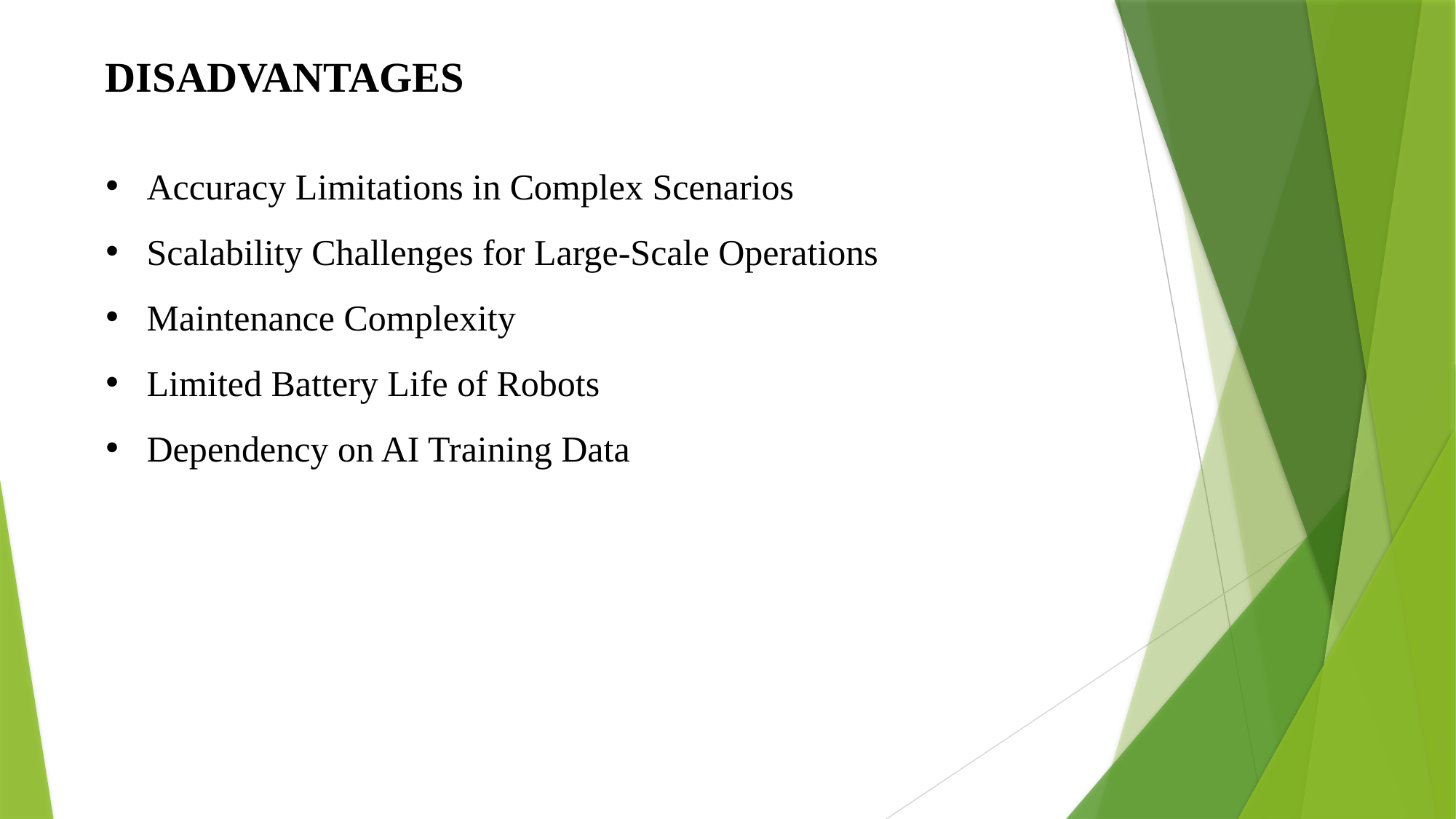

DISADVANTAGES
Accuracy Limitations in Complex Scenarios
Scalability Challenges for Large-Scale Operations
Maintenance Complexity
Limited Battery Life of Robots
Dependency on AI Training Data